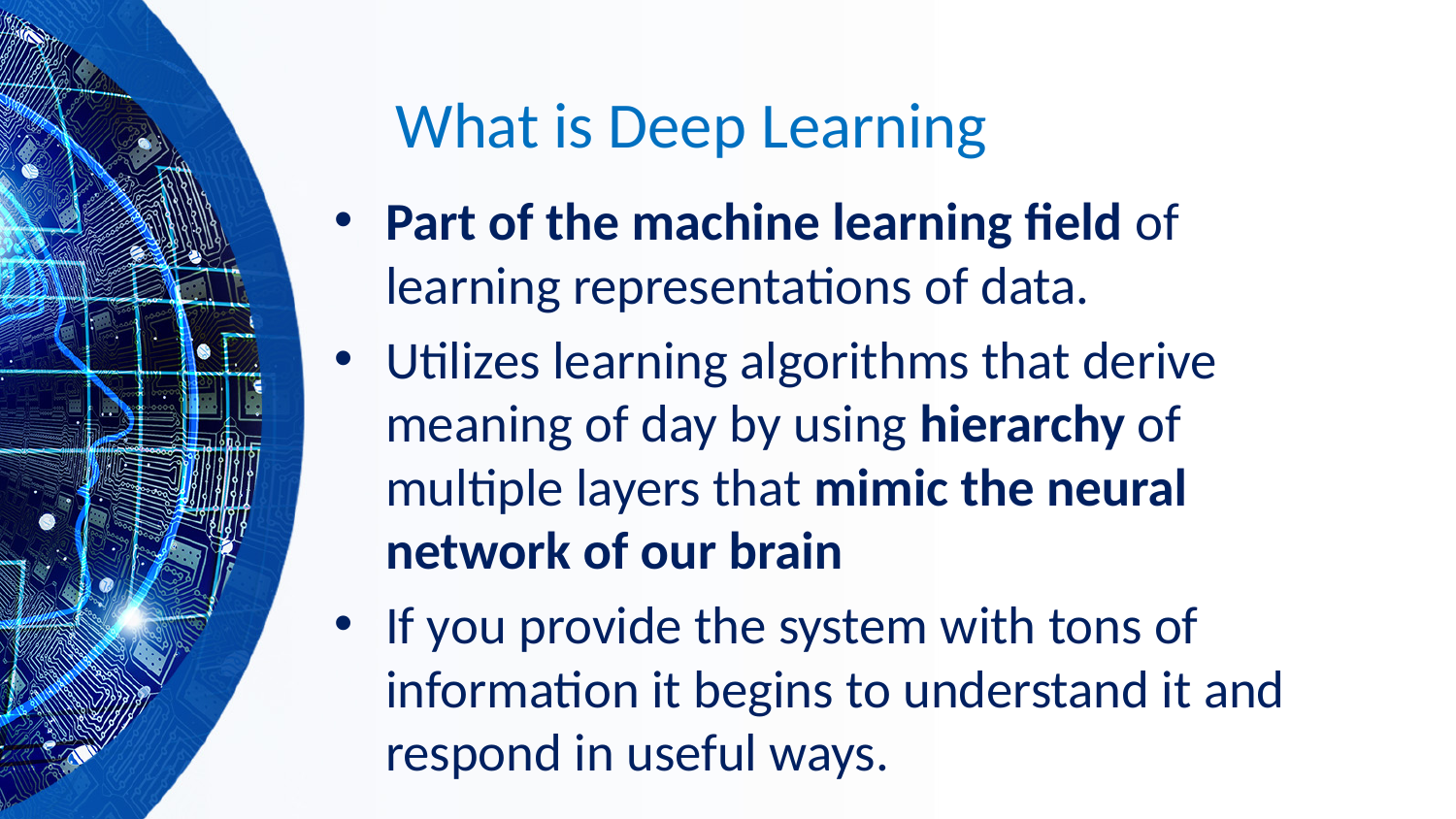

# What is Deep Learning
Part of the machine learning field of learning representations of data.
Utilizes learning algorithms that derive meaning of day by using hierarchy of multiple layers that mimic the neural network of our brain
If you provide the system with tons of information it begins to understand it and respond in useful ways.